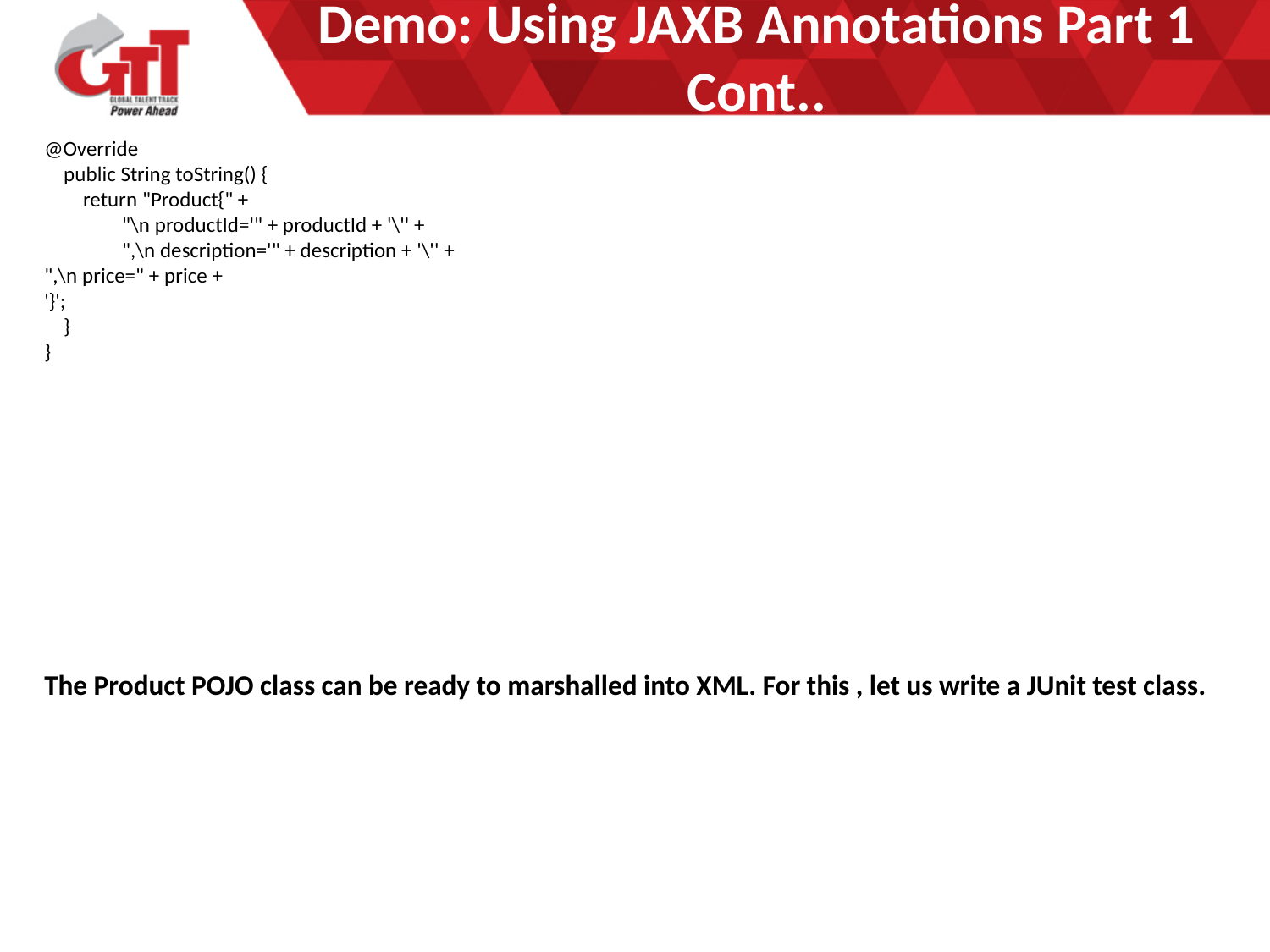

# Demo: Using JAXB Annotations Part 1 Cont..
@Override
    public String toString() {
        return "Product{" +
                "\n productId='" + productId + '\'' +
                ",\n description='" + description + '\'' +
",\n price=" + price +
'}';
    }
}

The Product POJO class can be ready to marshalled into XML. For this , let us write a JUnit test class.